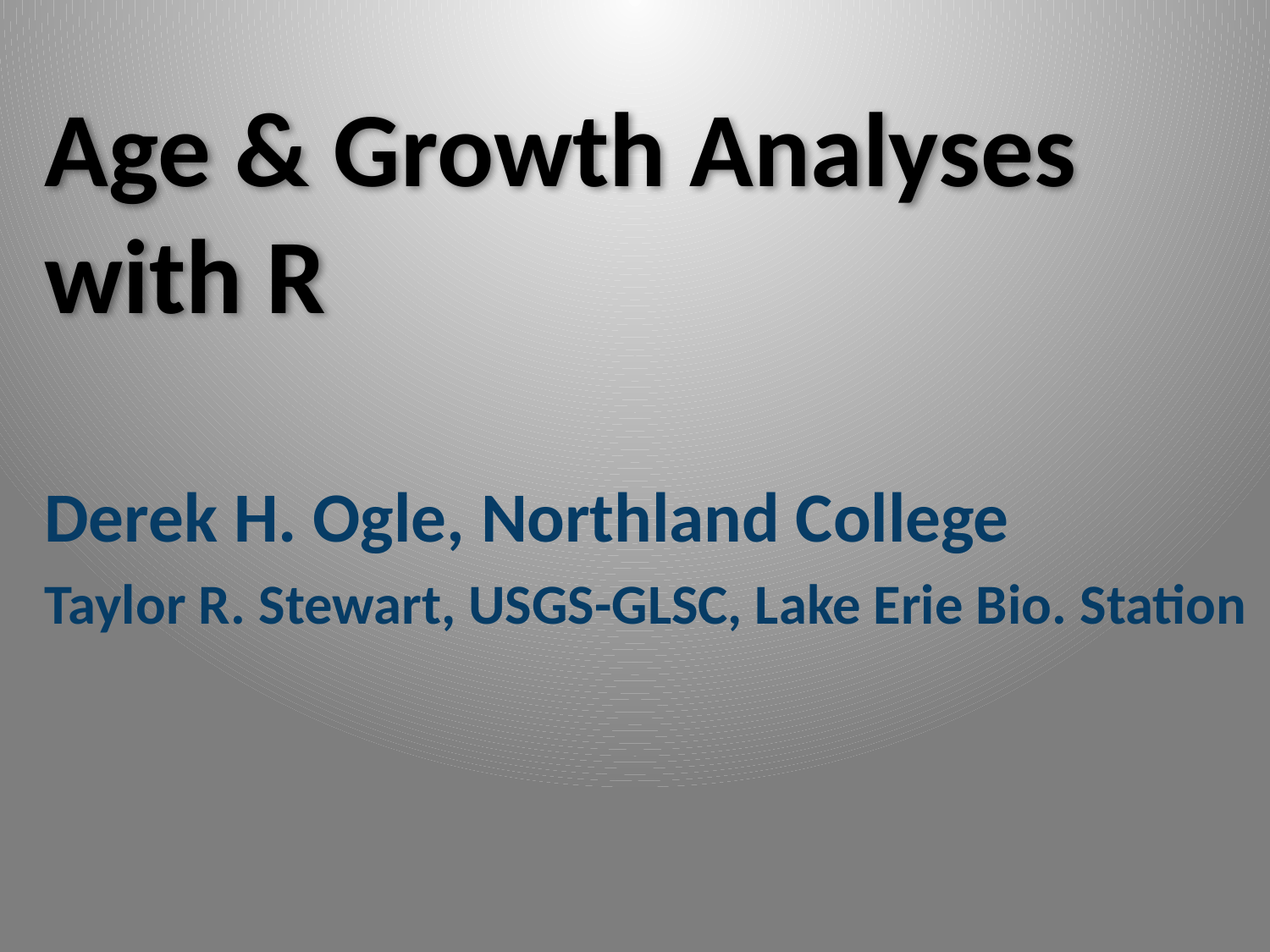

# Age & Growth Analyses with R
Derek H. Ogle, Northland College
Taylor R. Stewart, USGS-GLSC, Lake Erie Bio. Station